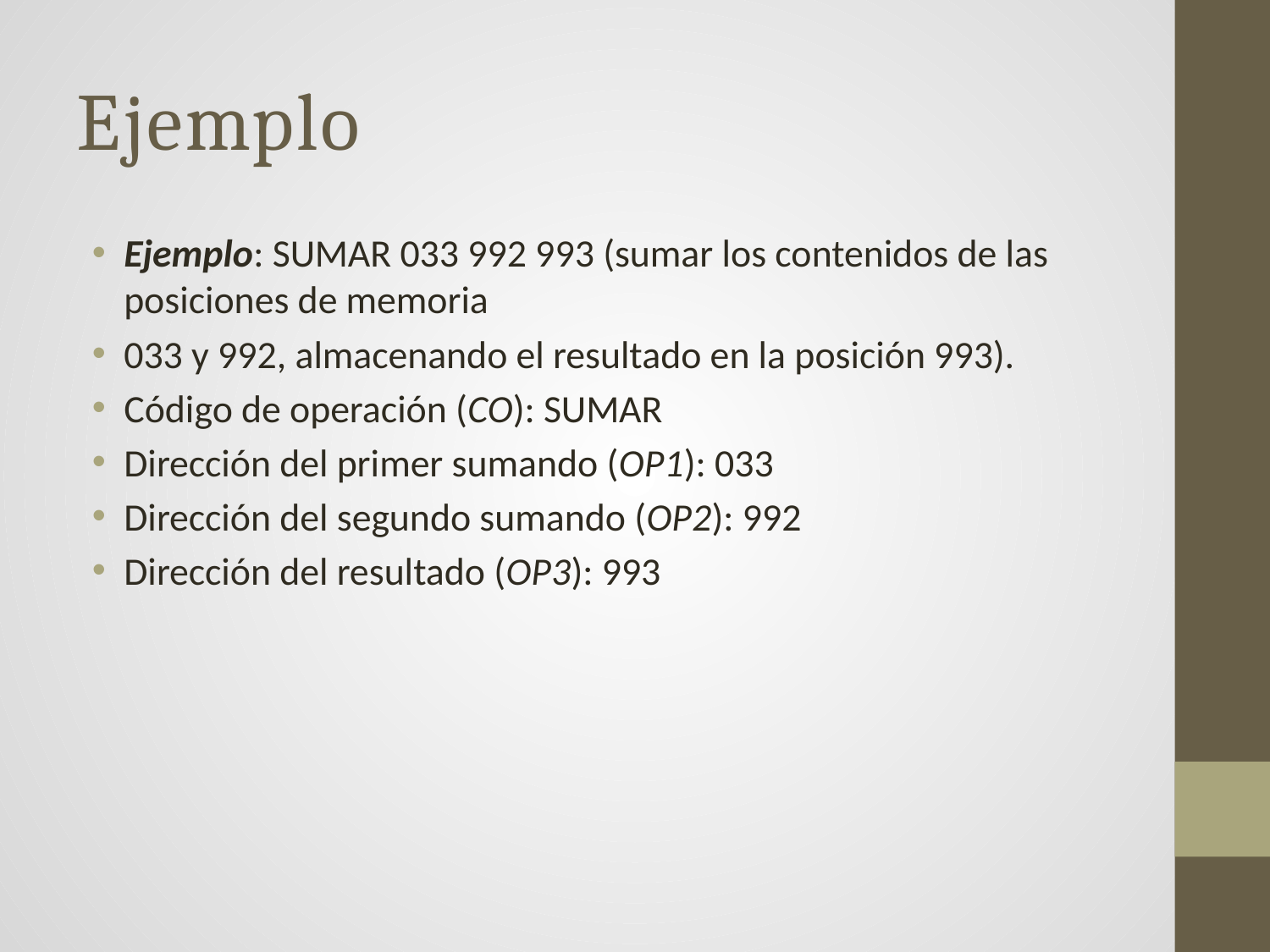

# Ejemplo
Ejemplo: SUMAR 033 992 993 (sumar los contenidos de las posiciones de memoria
033 y 992, almacenando el resultado en la posición 993).
Código de operación (CO): SUMAR
Dirección del primer sumando (OP1): 033
Dirección del segundo sumando (OP2): 992
Dirección del resultado (OP3): 993